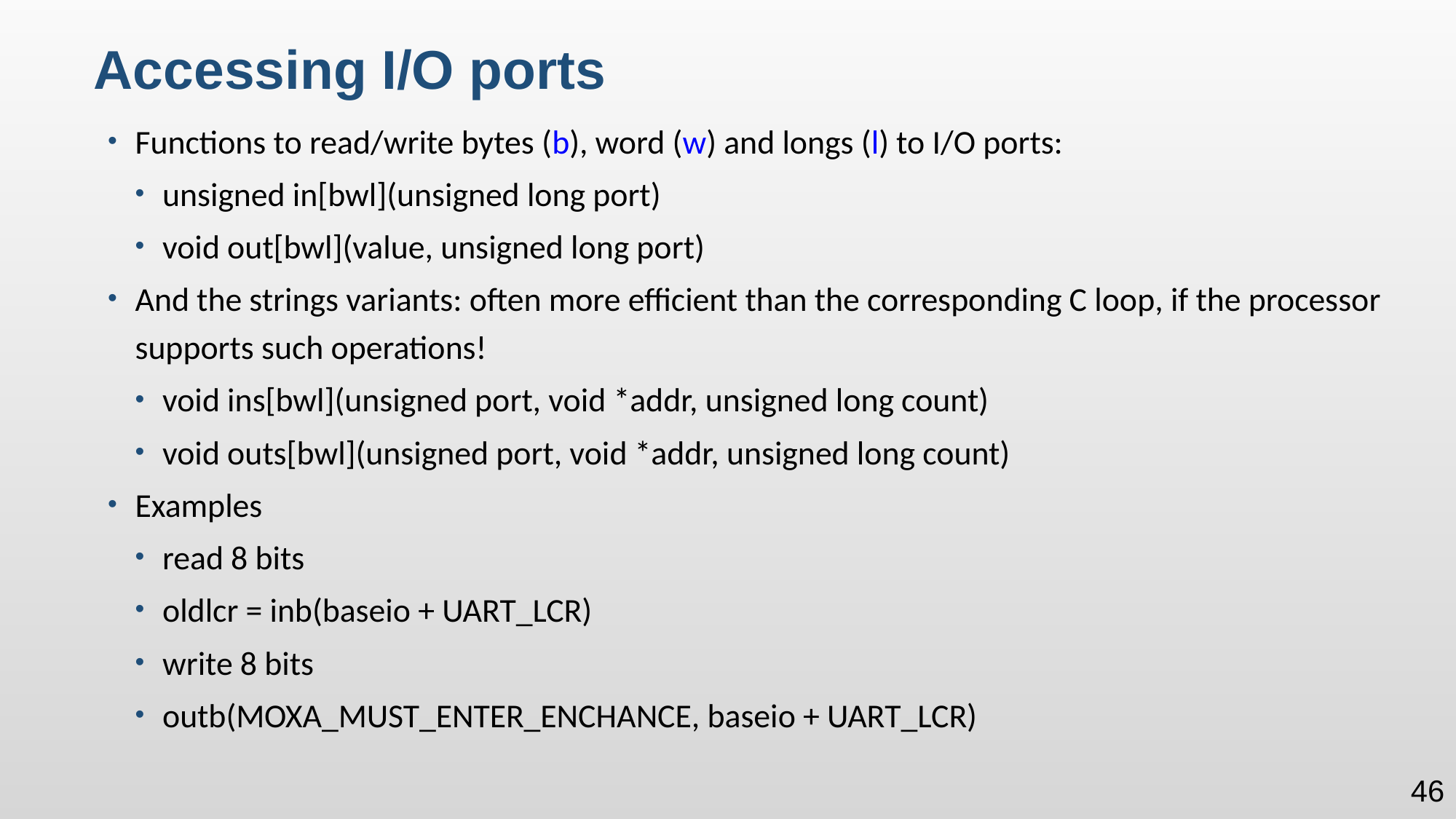

Accessing I/O ports
Functions to read/write bytes (b), word (w) and longs (l) to I/O ports:
unsigned in[bwl](unsigned long port)
void out[bwl](value, unsigned long port)
And the strings variants: often more efficient than the corresponding C loop, if the processor supports such operations!
void ins[bwl](unsigned port, void *addr, unsigned long count)
void outs[bwl](unsigned port, void *addr, unsigned long count)
Examples
read 8 bits
oldlcr = inb(baseio + UART_LCR)
write 8 bits
outb(MOXA_MUST_ENTER_ENCHANCE, baseio + UART_LCR)
46